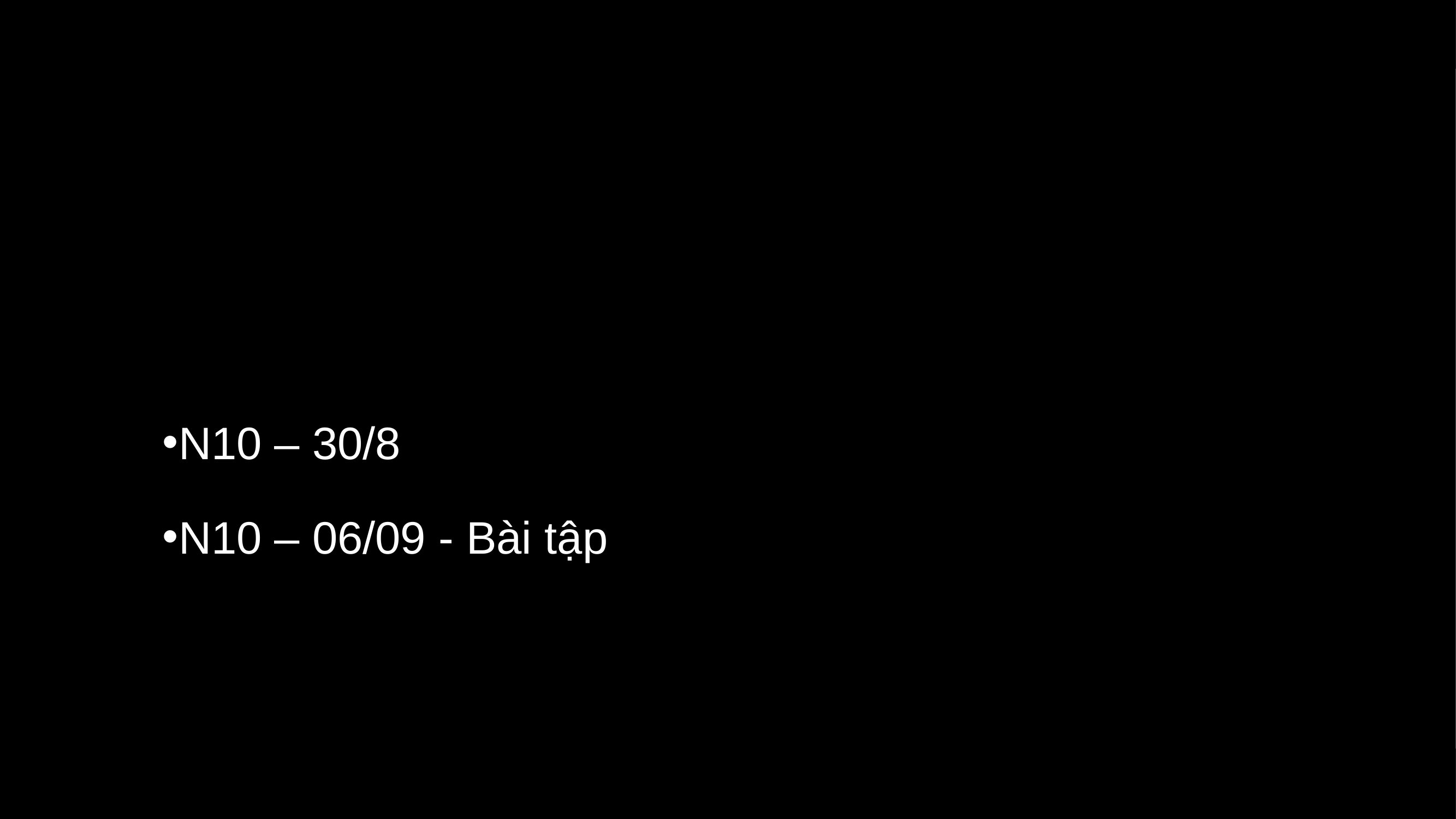

#
N10 – 30/8
N10 – 06/09 - Bài tập